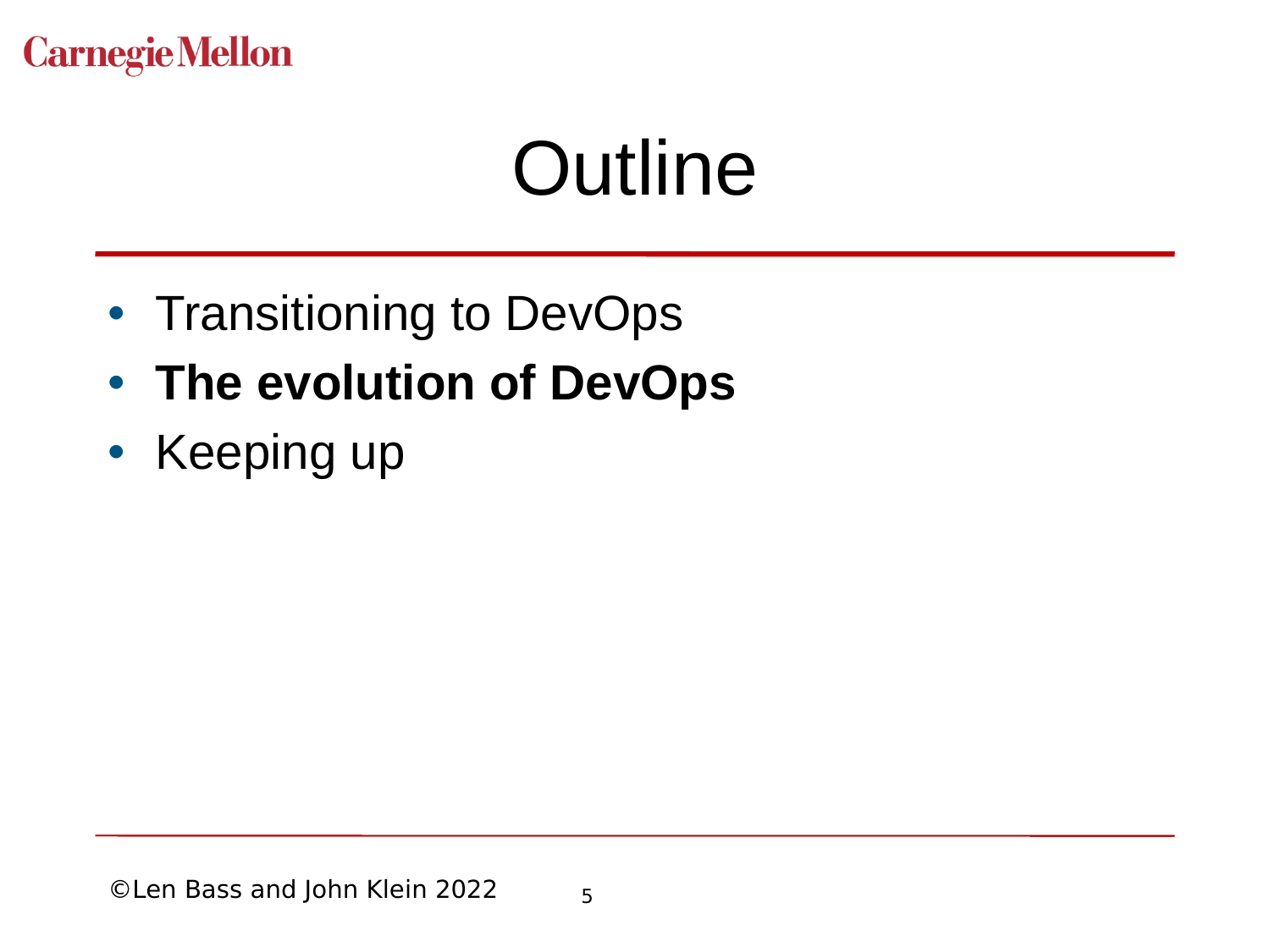

# Outline
Transitioning to DevOps
The evolution of DevOps
Keeping up